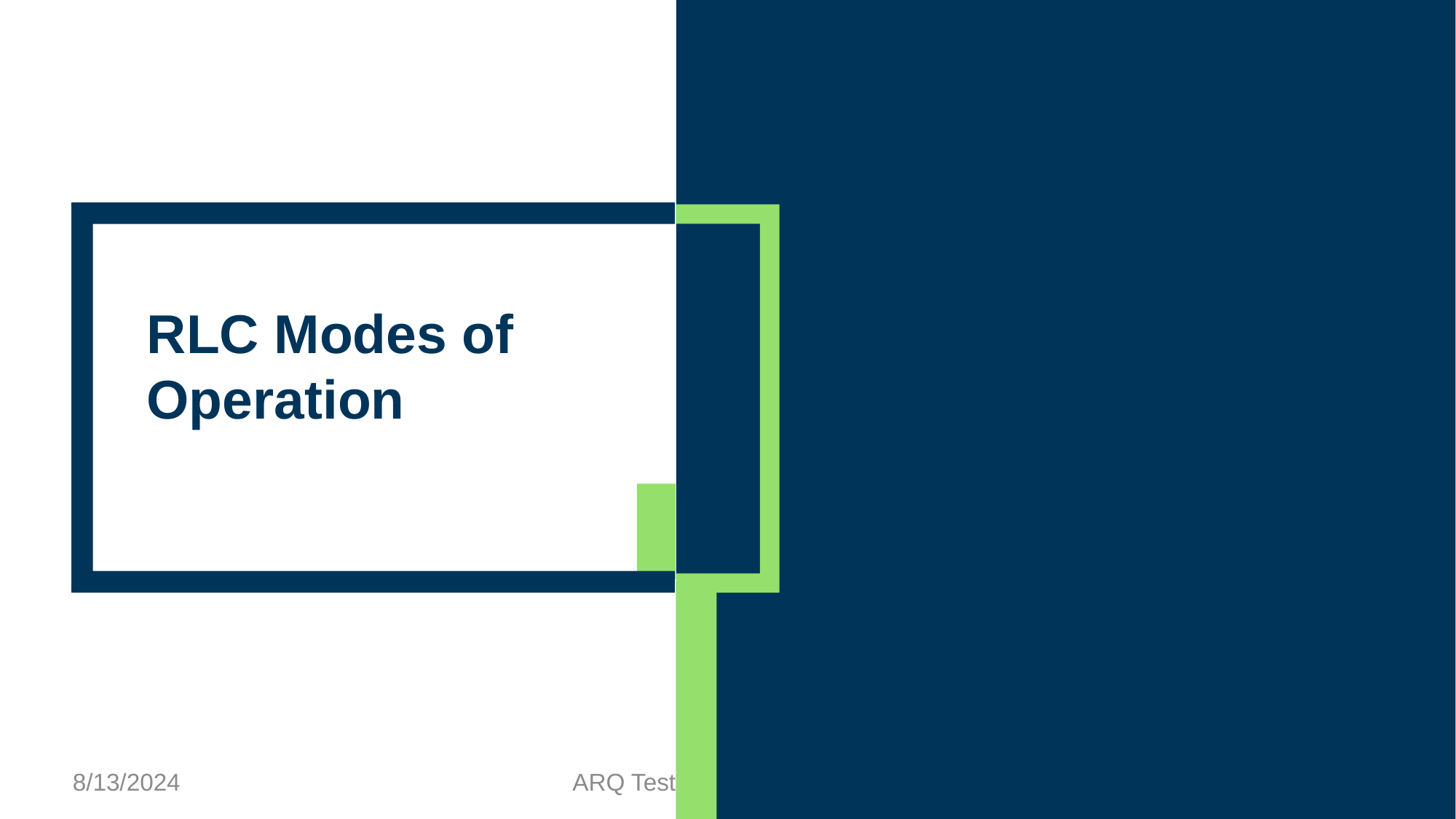

# RLC Modes of Operation

8/13/2024
ARQ Testing in RLC Group 4
9